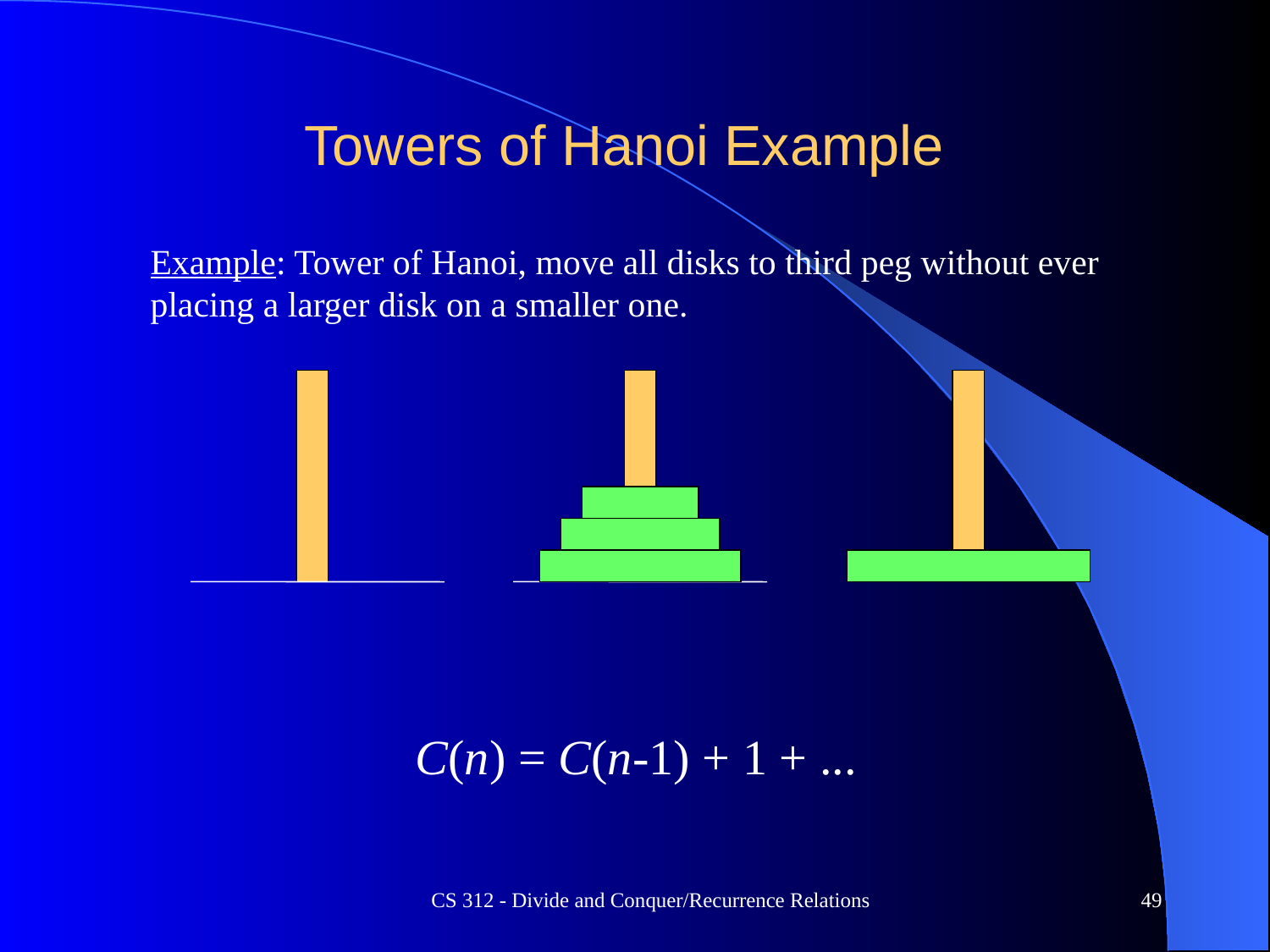

# Towers of Hanoi Example
	Example: Tower of Hanoi, move all disks to third peg without ever placing a larger disk on a smaller one.

C(n) = C(n-1) + 1 + ...
CS 312 - Divide and Conquer/Recurrence Relations
49